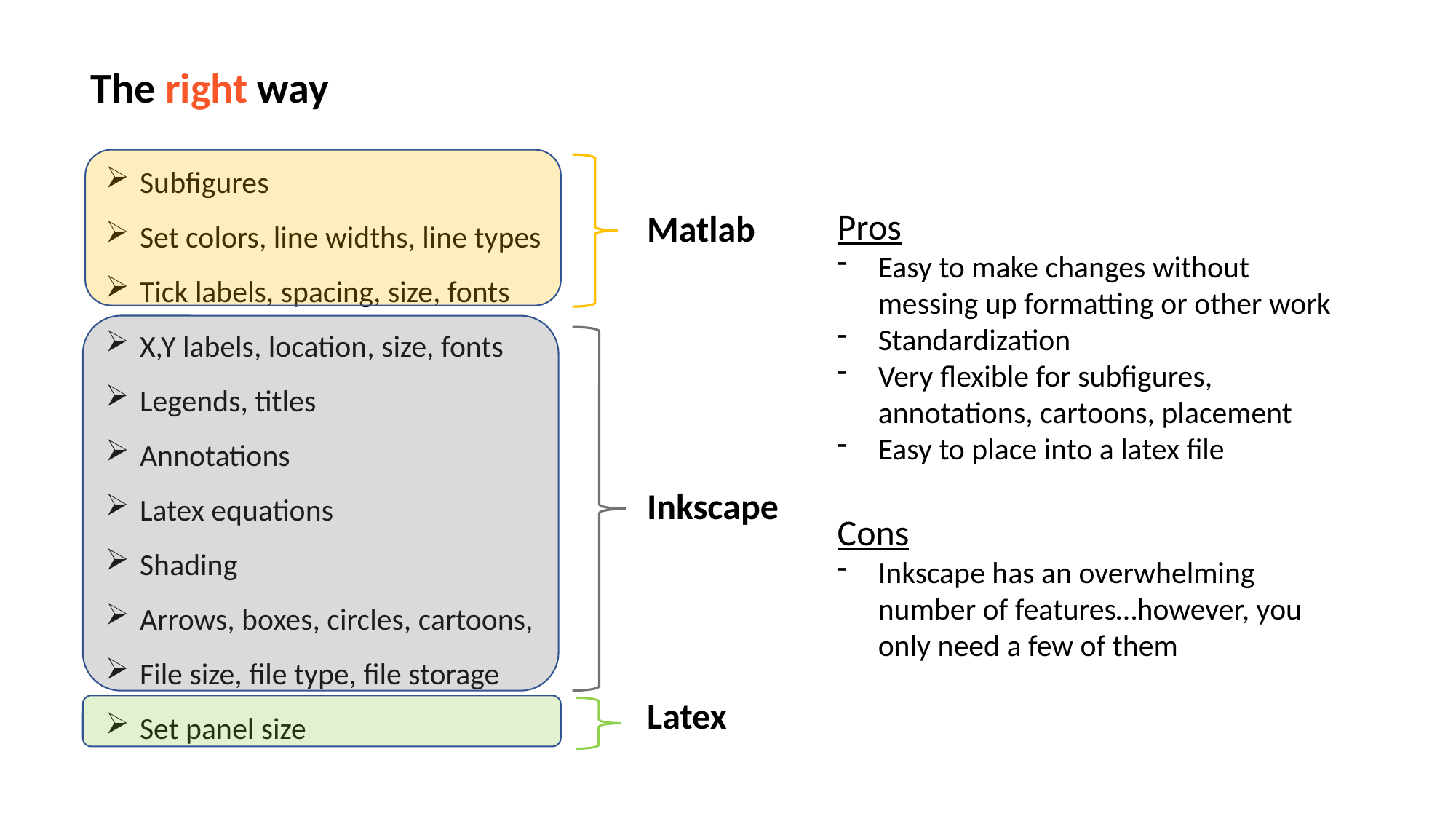

The right way
Subfigures
Set colors, line widths, line types
Tick labels, spacing, size, fonts
X,Y labels, location, size, fonts
Legends, titles
Annotations
Latex equations
Shading
Arrows, boxes, circles, cartoons,
File size, file type, file storage
Set panel size

Pros
Easy to make changes without messing up formatting or other work
Standardization
Very flexible for subfigures, annotations, cartoons, placement
Easy to place into a latex file

Cons
Inkscape has an overwhelming number of features…however, you only need a few of them
Matlab

Inkscape
Latex